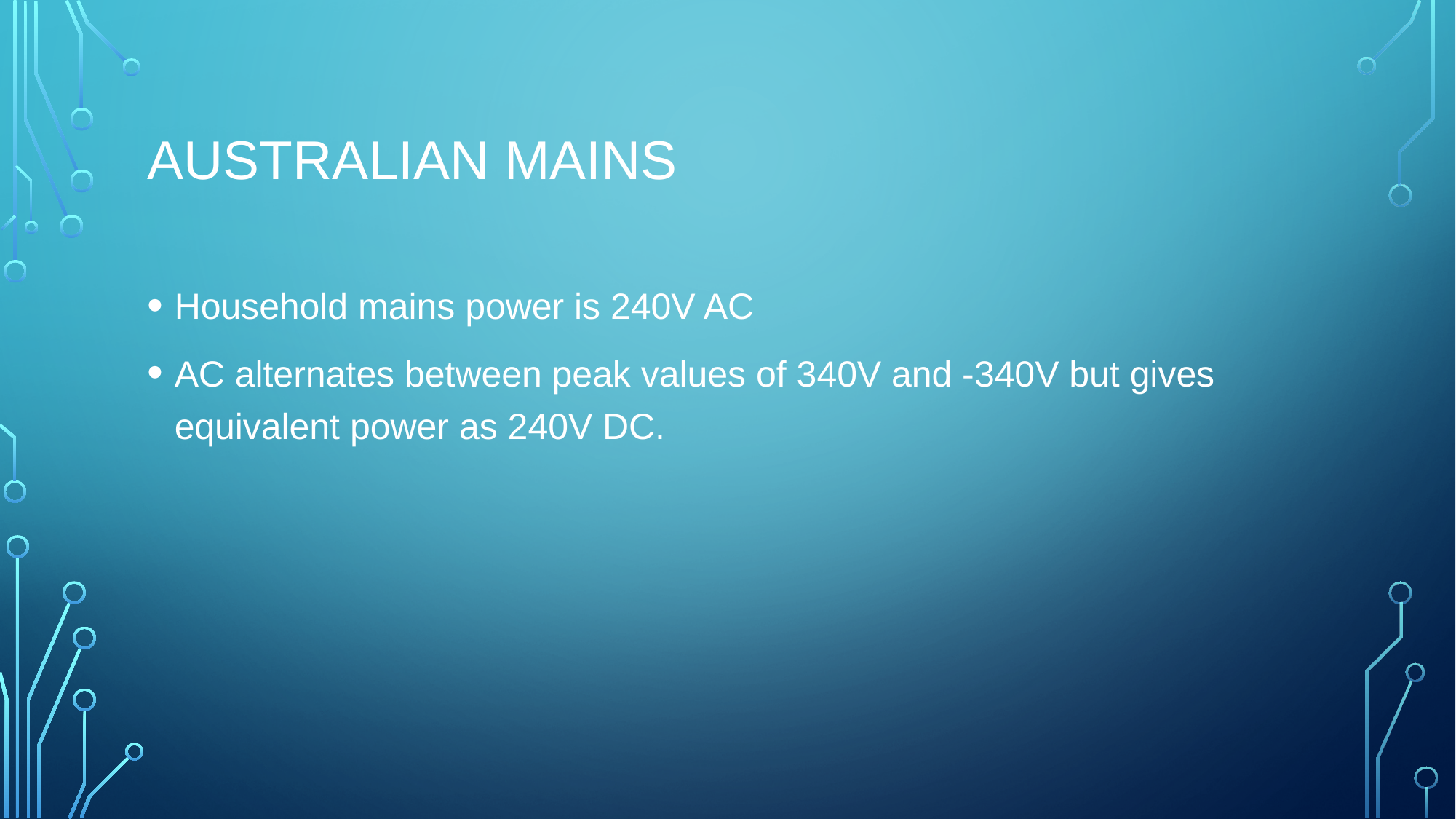

# Australian mains
Household mains power is 240V AC
AC alternates between peak values of 340V and -340V but gives equivalent power as 240V DC.